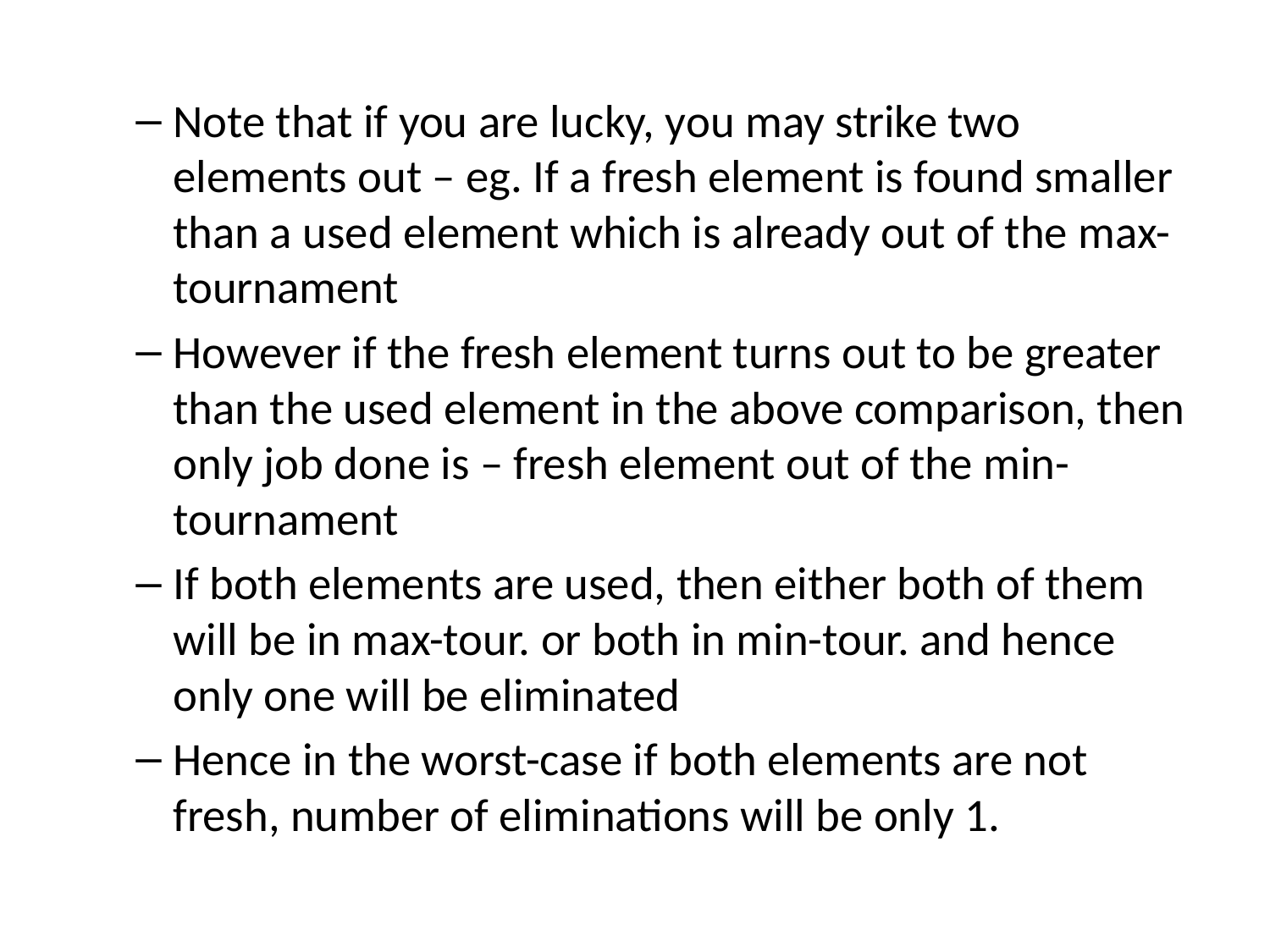

Note that if you are lucky, you may strike two elements out – eg. If a fresh element is found smaller than a used element which is already out of the max-tournament
However if the fresh element turns out to be greater than the used element in the above comparison, then only job done is – fresh element out of the min-tournament
If both elements are used, then either both of them will be in max-tour. or both in min-tour. and hence only one will be eliminated
Hence in the worst-case if both elements are not fresh, number of eliminations will be only 1.